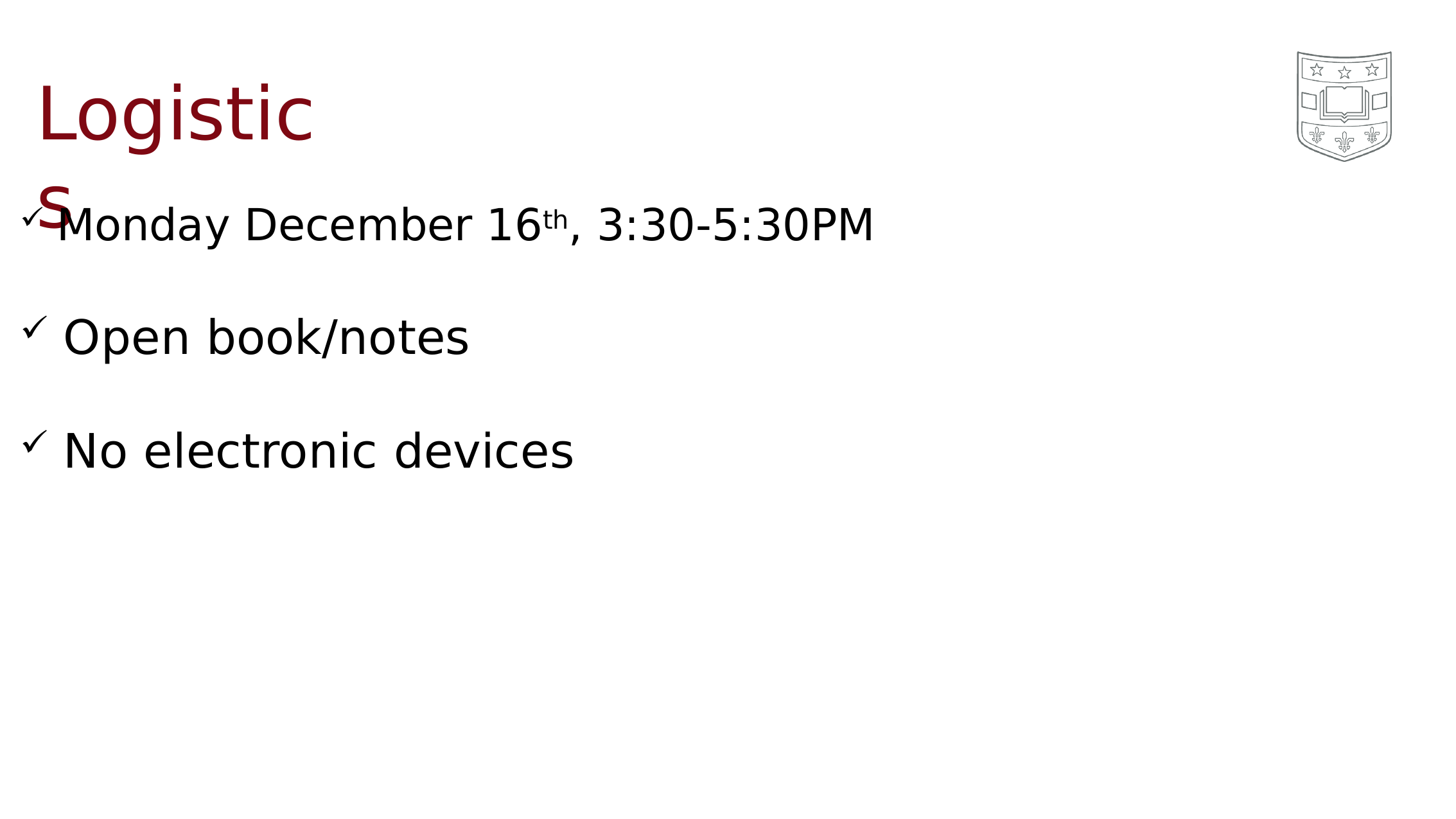

# Logistics
Monday December 16th, 3:30-5:30PM

Open book/notes

No electronic devices